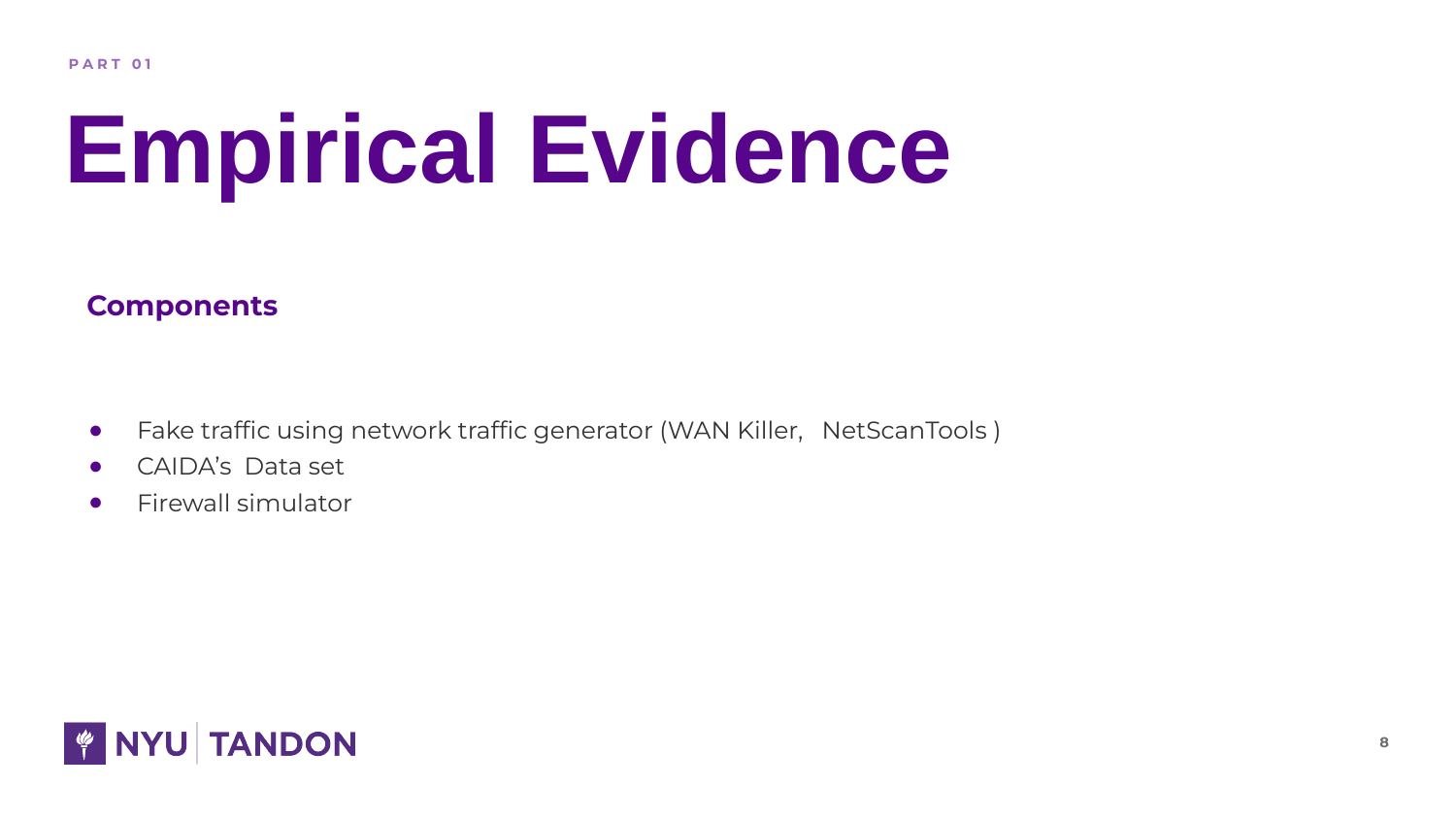

P A R T   0 1
# Empirical Evidence
Components
Fake traffic using network traffic generator (WAN Killer,   NetScanTools )
CAIDA’s  Data set
Firewall simulator